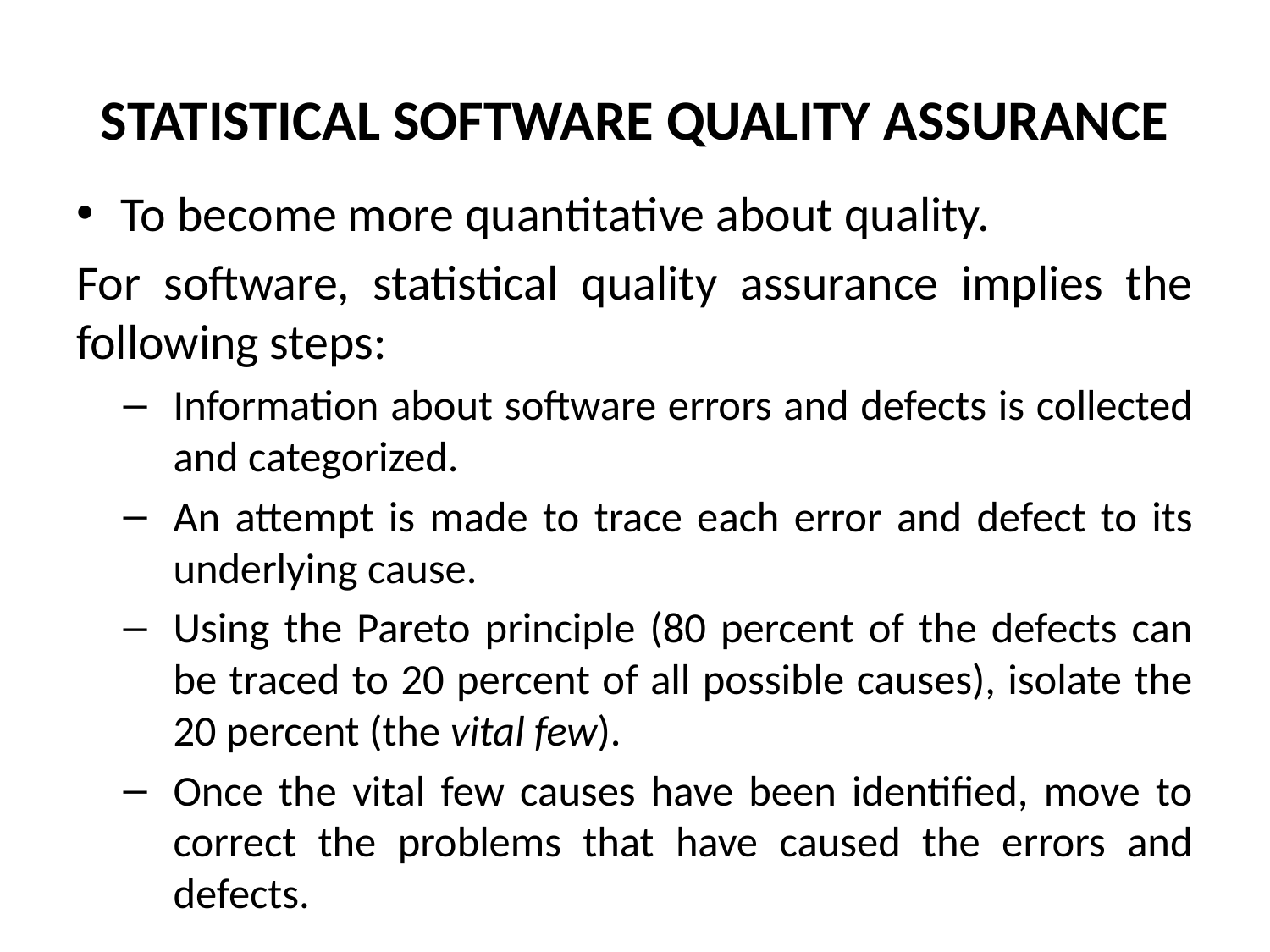

# STATISTICAL SOFTWARE QUALITY ASSURANCE
To become more quantitative about quality.
For software, statistical quality assurance implies the following steps:
Information about software errors and defects is collected and categorized.
An attempt is made to trace each error and defect to its underlying cause.
Using the Pareto principle (80 percent of the defects can be traced to 20 percent of all possible causes), isolate the 20 percent (the vital few).
Once the vital few causes have been identified, move to correct the problems that have caused the errors and defects.